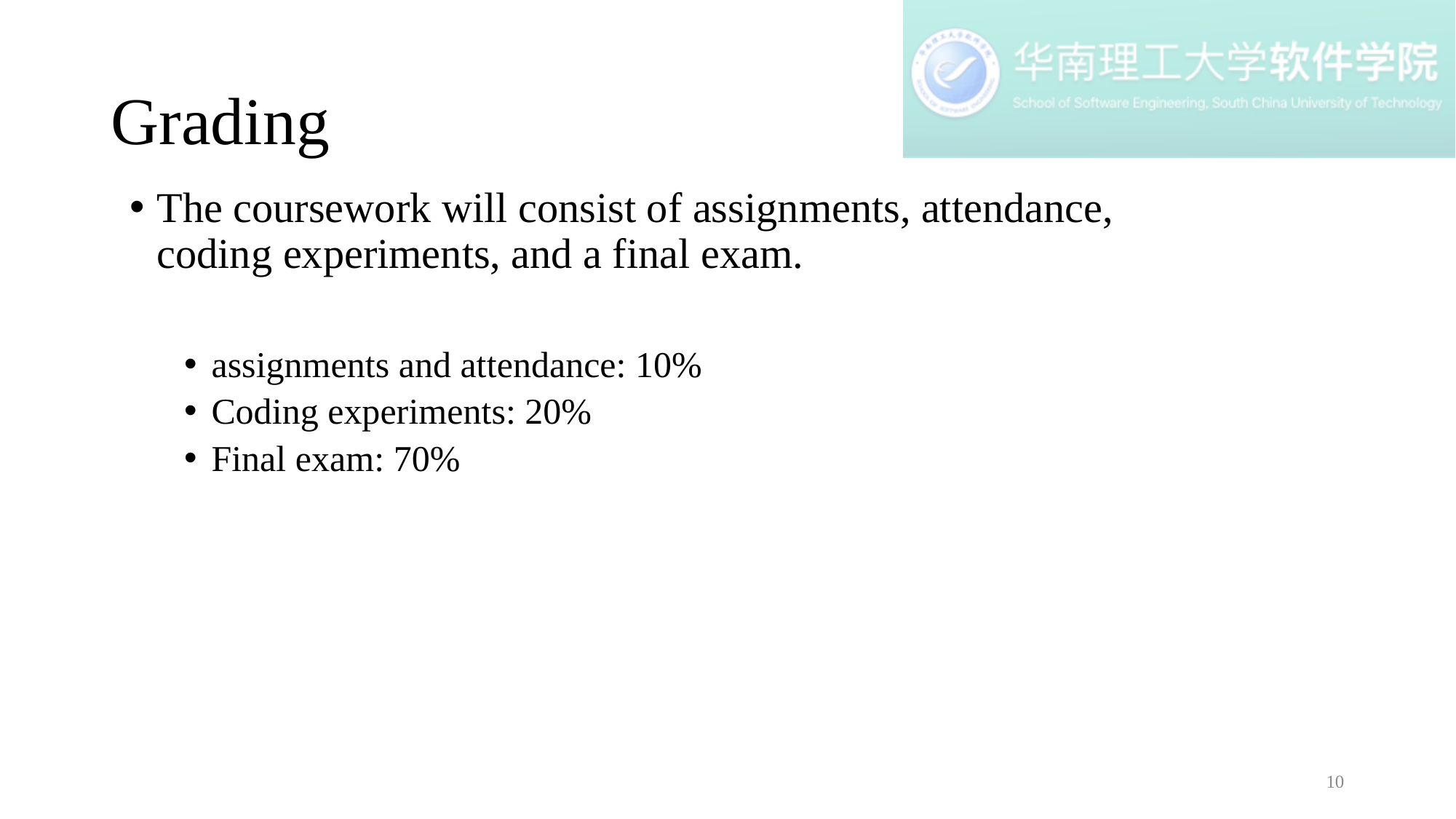

# Grading
The coursework will consist of assignments, attendance, coding experiments, and a final exam.

assignments and attendance: 10%
Coding experiments: 20%
Final exam: 70%

10